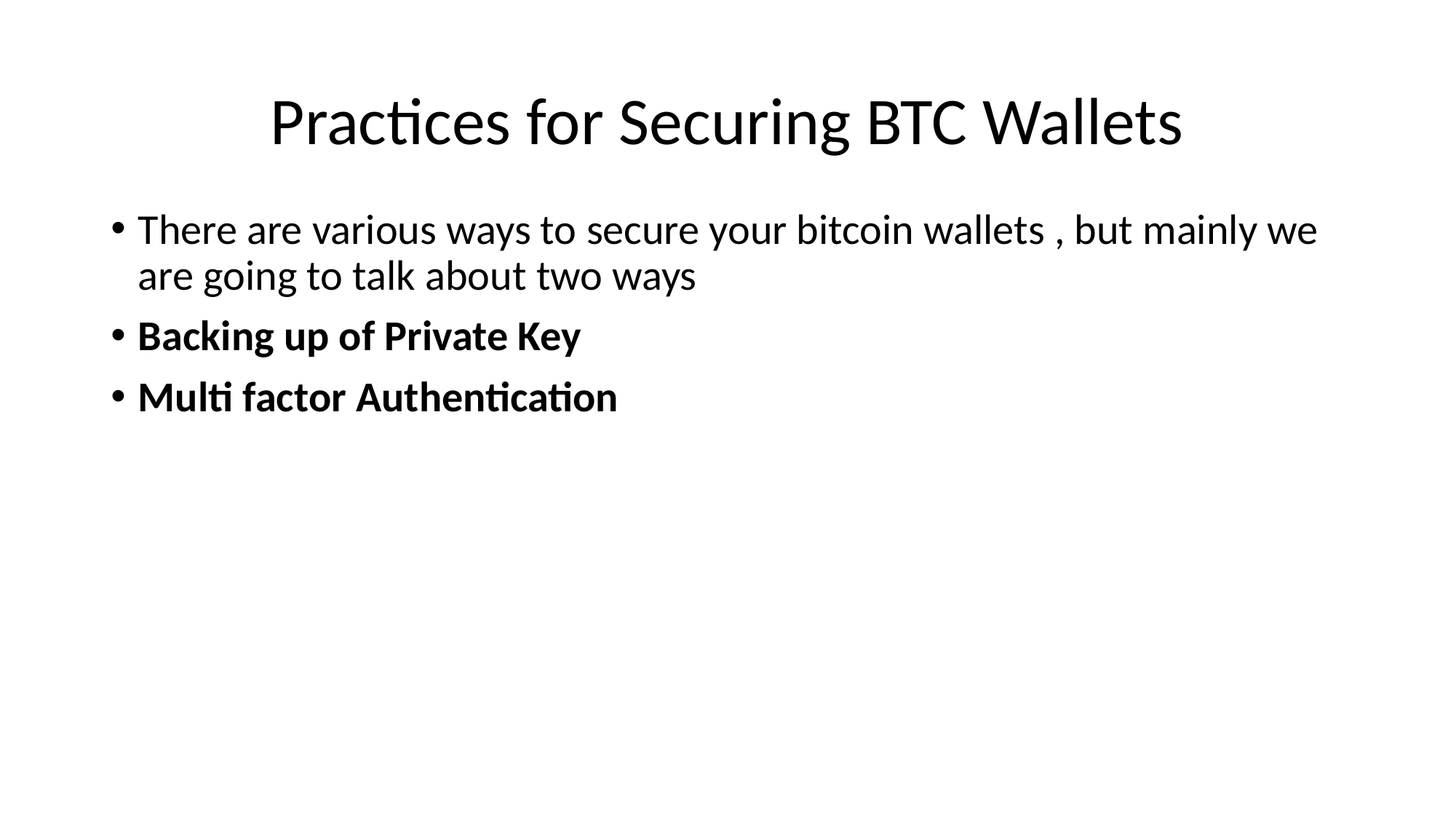

# Practices for Securing BTC Wallets
There are various ways to secure your bitcoin wallets , but mainly we are going to talk about two ways
Backing up of Private Key
Multi factor Authentication